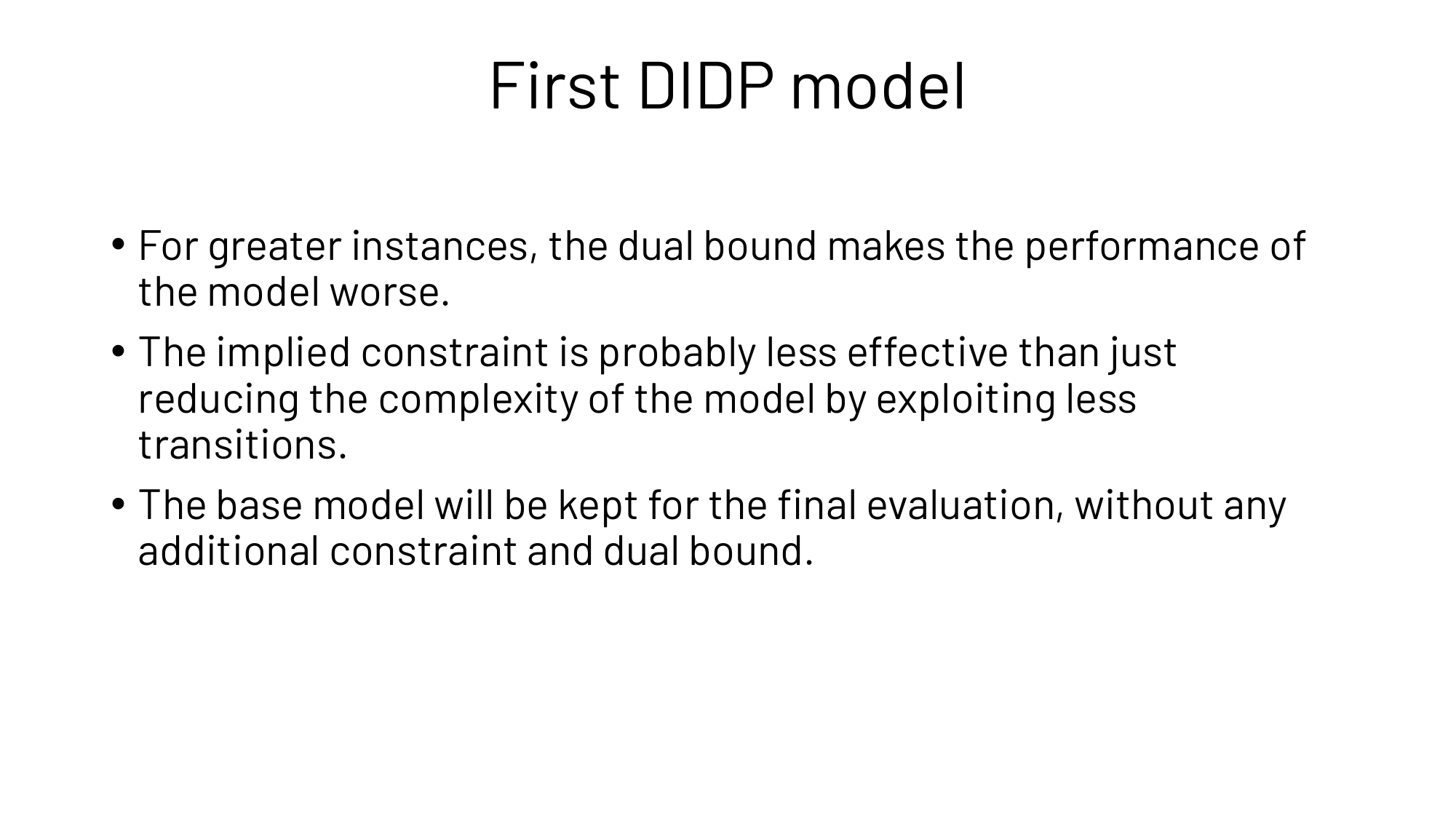

# First DIDP model
For greater instances, the dual bound makes the performance of the model worse.
The implied constraint is probably less effective than just reducing the complexity of the model by exploiting less transitions.
The base model will be kept for the final evaluation, without any additional constraint and dual bound.